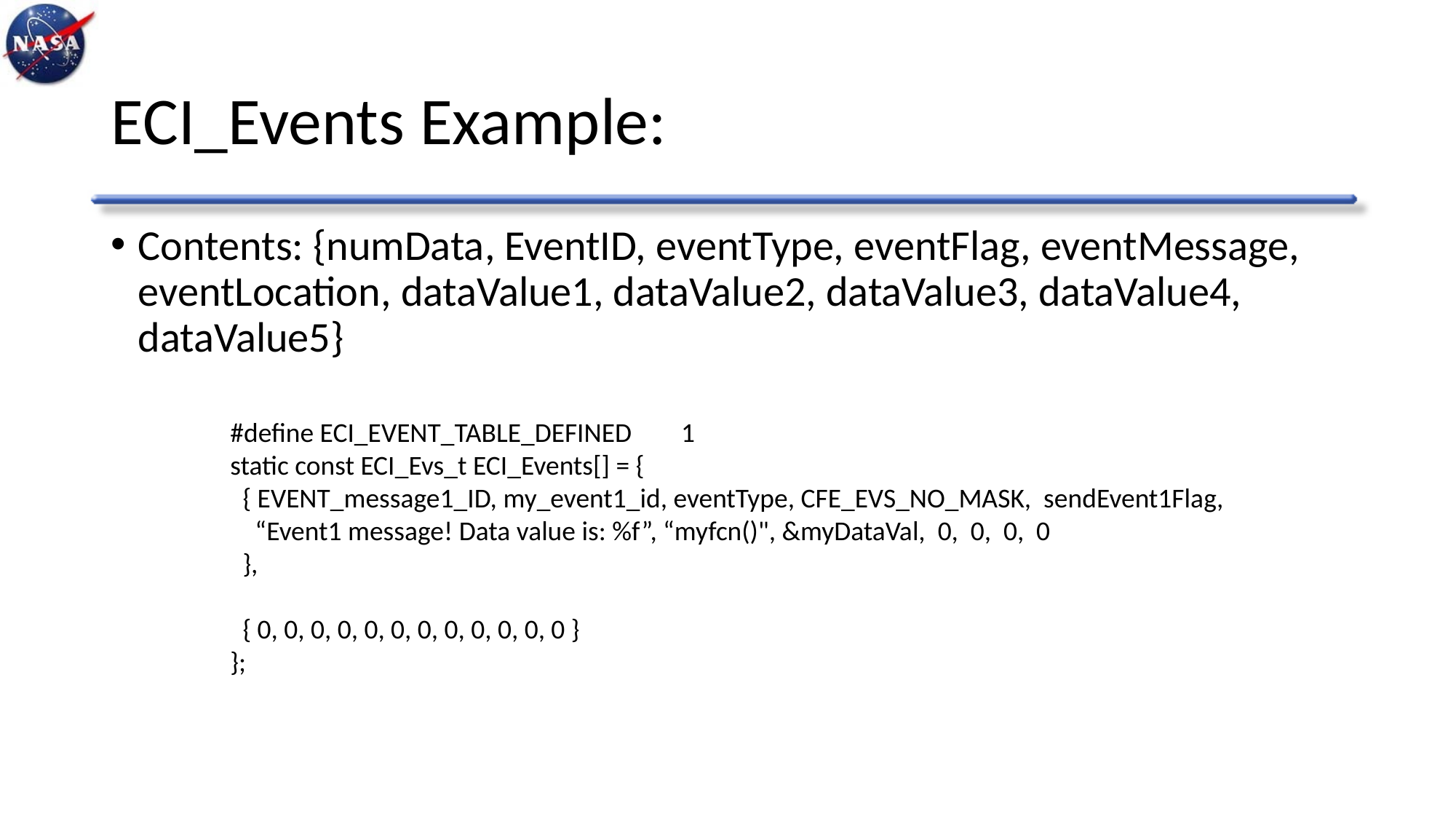

# ECI_Events Example:
Contents: {numData, EventID, eventType, eventFlag, eventMessage, eventLocation, dataValue1, dataValue2, dataValue3, dataValue4, dataValue5}
#define ECI_EVENT_TABLE_DEFINED        1
static const ECI_Evs_t ECI_Events[] = {
  { EVENT_message1_ID, my_event1_id, eventType, CFE_EVS_NO_MASK,  sendEvent1Flag,
    “Event1 message! Data value is: %f”, “myfcn()", &myDataVal,  0,  0,  0,  0
  },

  { 0, 0, 0, 0, 0, 0, 0, 0, 0, 0, 0, 0 }
};